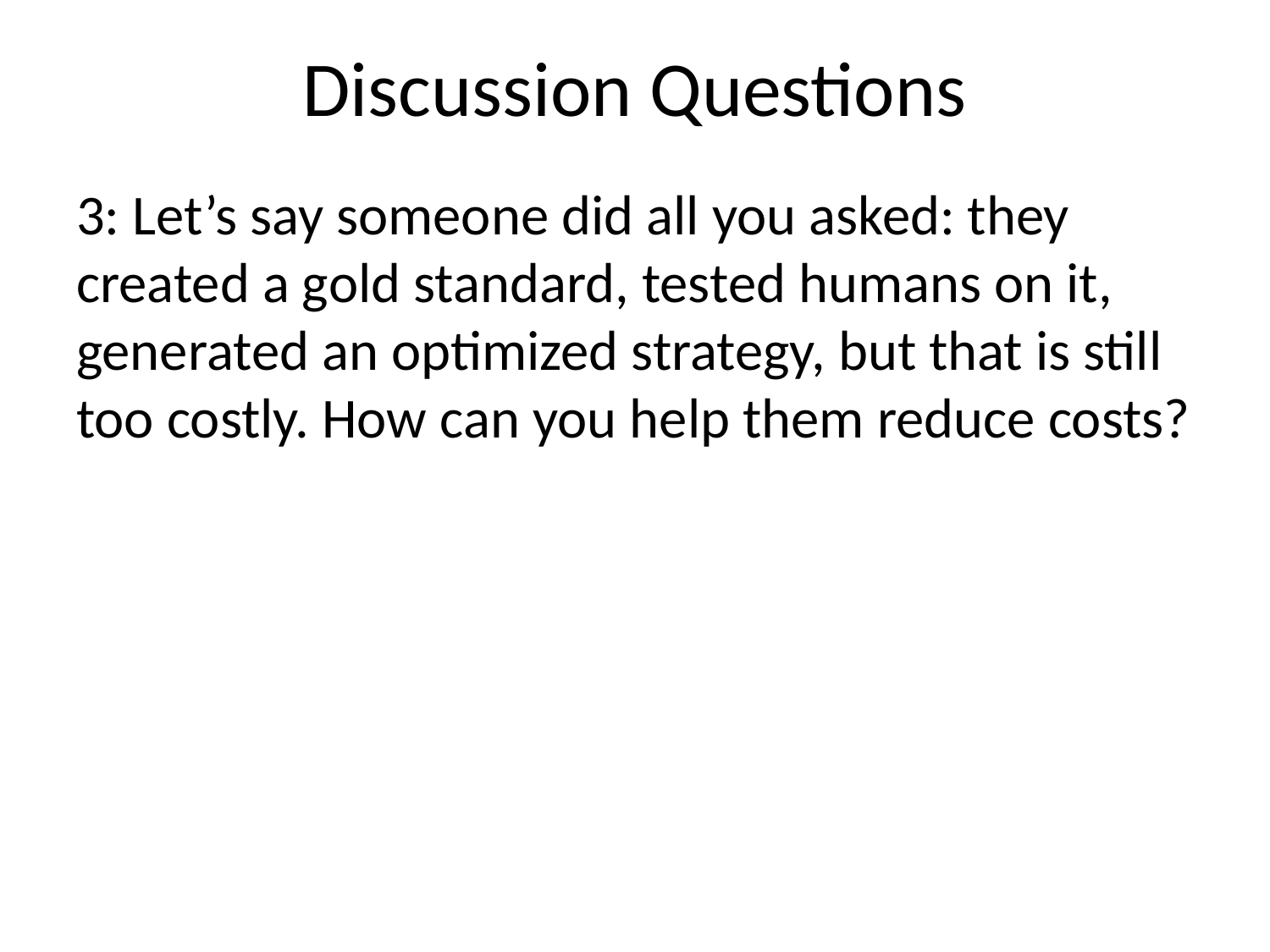

# Discussion Questions
3: Let’s say someone did all you asked: they created a gold standard, tested humans on it, generated an optimized strategy, but that is still too costly. How can you help them reduce costs?